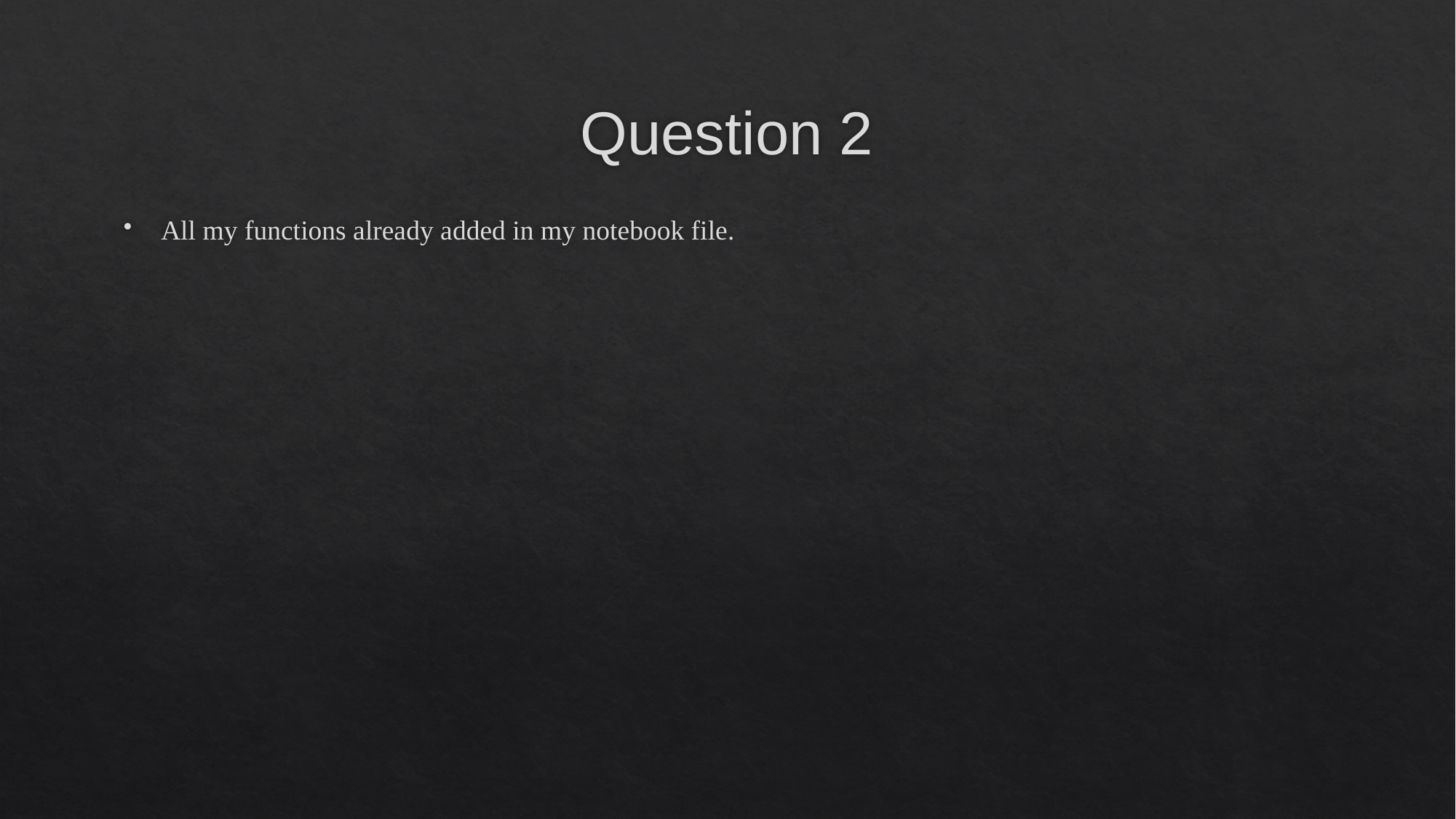

# Question 2
All my functions already added in my notebook file.